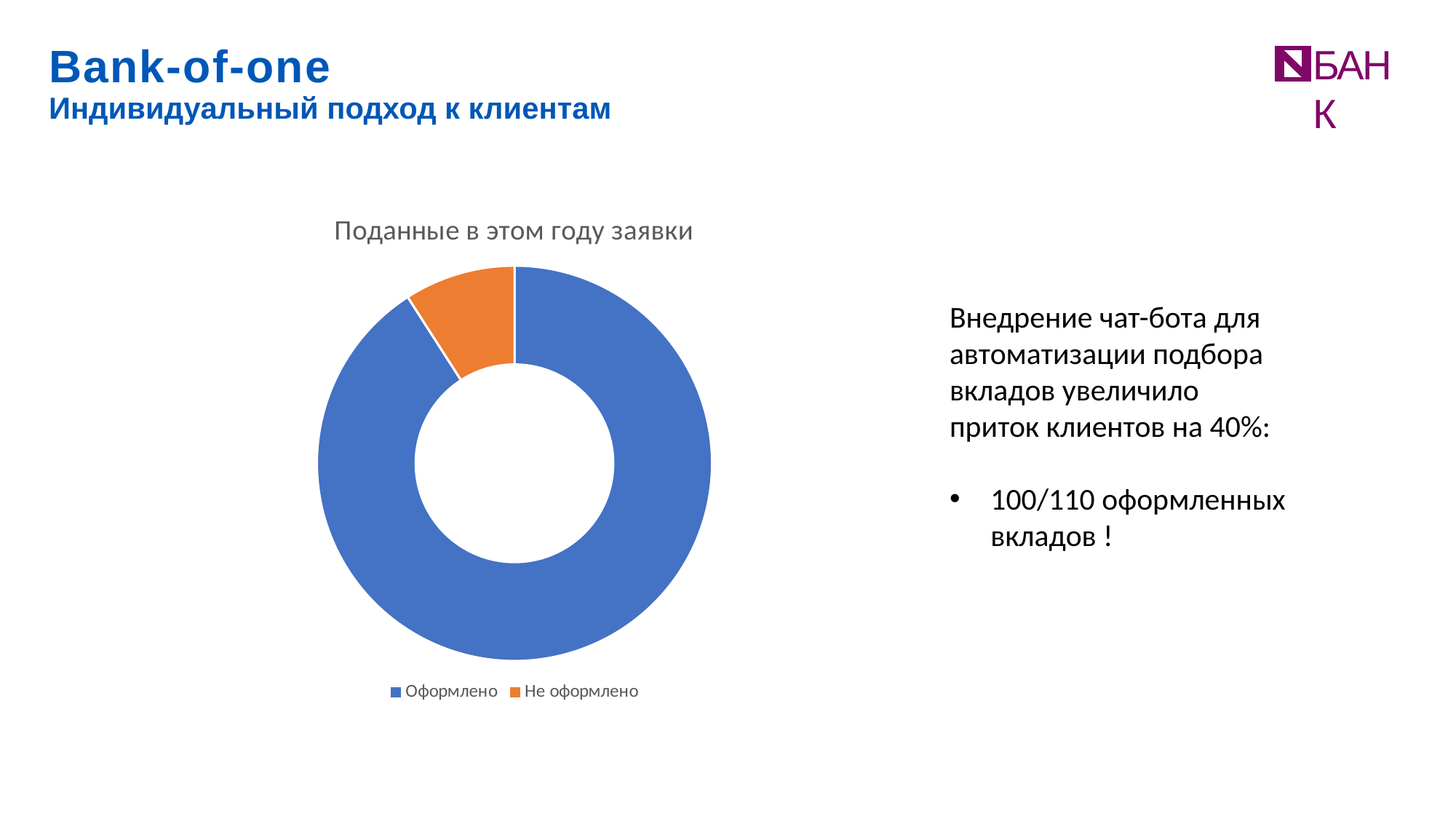

Bank-of-one
БАНК

Индивидуальный подход к клиентам

### Chart: Поданные в этом году заявки

| Category | Пожанные заявки |
|---|---|
| Оформлено | 100.0 |
| Не оформлено | 10.0 |
Внедрение чат-бота для автоматизации подбора вкладов увеличило приток клиентов на 40%:

100/110 оформленных вкладов !